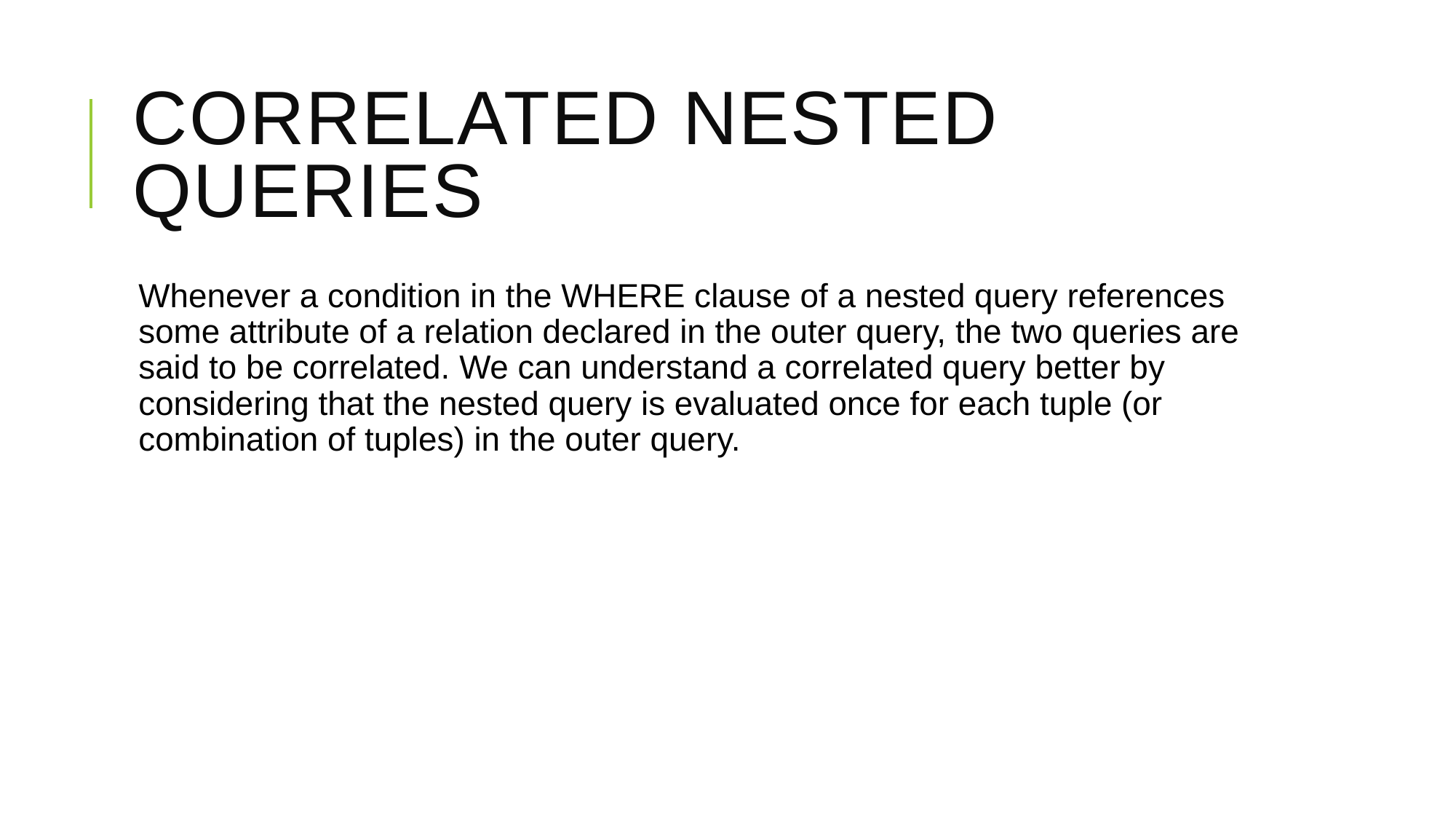

# Correlated Nested Queries
Whenever a condition in the WHERE clause of a nested query references some attribute of a relation declared in the outer query, the two queries are said to be correlated. We can understand a correlated query better by considering that the nested query is evaluated once for each tuple (or combination of tuples) in the outer query.